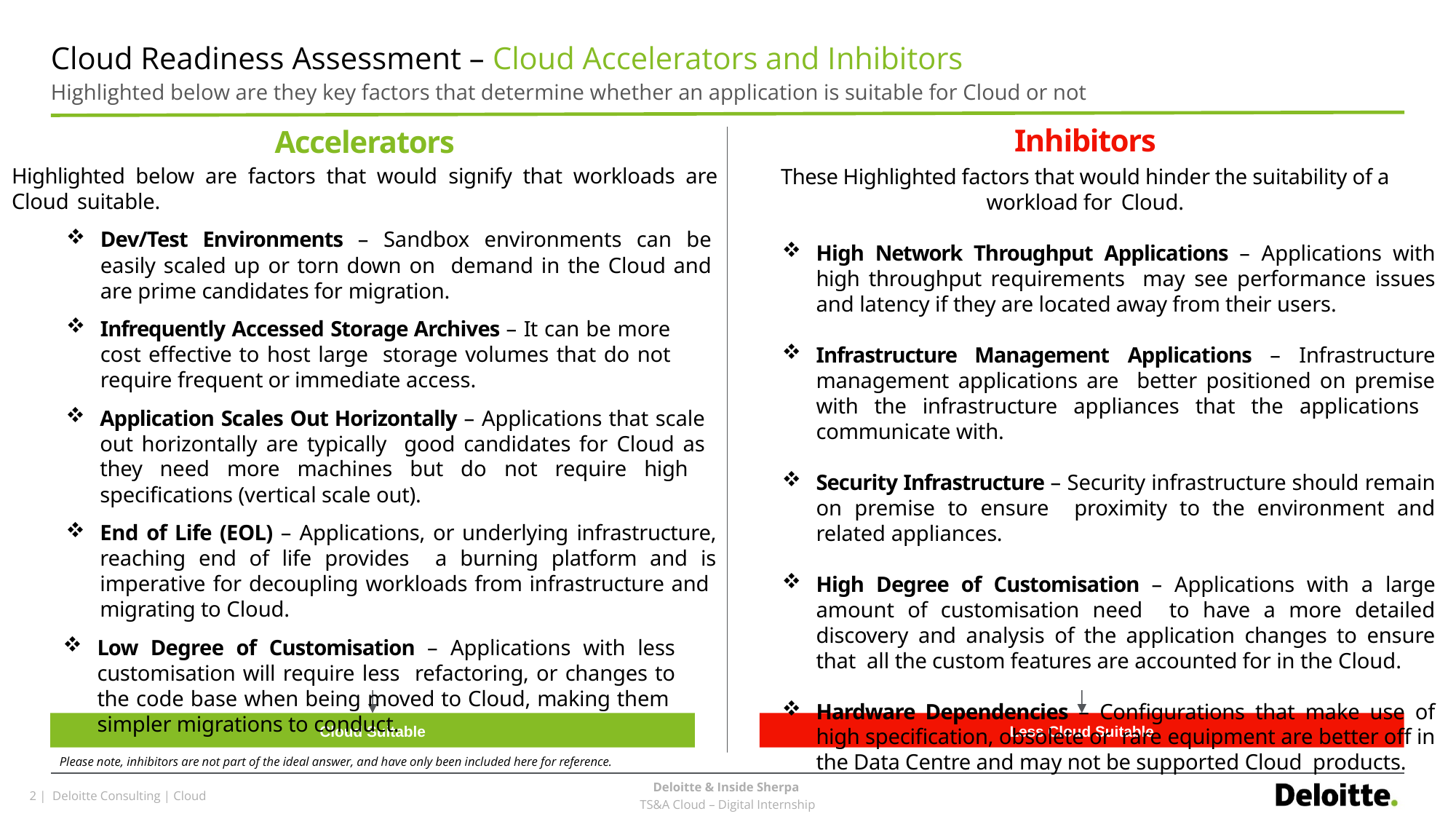

# Cloud Readiness Assessment – Cloud Accelerators and Inhibitors
Highlighted below are they key factors that determine whether an application is suitable for Cloud or not
Inhibitors
These Highlighted factors that would hinder the suitability of a workload for Cloud.

High Network Throughput Applications – Applications with high throughput requirements  may see performance issues and latency if they are located away from their users.

Infrastructure Management Applications – Infrastructure management applications are  better positioned on premise with the infrastructure appliances that the applications  communicate with.

Security Infrastructure – Security infrastructure should remain on premise to ensure  proximity to the environment and related appliances.

High Degree of Customisation – Applications with a large amount of customisation need  to have a more detailed discovery and analysis of the application changes to ensure that  all the custom features are accounted for in the Cloud.

Hardware Dependencies – Configurations that make use of high specification, obsolete or  rare equipment are better off in the Data Centre and may not be supported Cloud  products.

Accelerators
Highlighted below are factors that would signify that workloads are Cloud suitable.
Dev/Test Environments – Sandbox environments can be easily scaled up or torn down on  demand in the Cloud and are prime candidates for migration.
Infrequently Accessed Storage Archives – It can be more cost effective to host large  storage volumes that do not require frequent or immediate access.
Application Scales Out Horizontally – Applications that scale out horizontally are typically  good candidates for Cloud as they need more machines but do not require high  specifications (vertical scale out).
End of Life (EOL) – Applications, or underlying infrastructure, reaching end of life provides  a burning platform and is imperative for decoupling workloads from infrastructure and  migrating to Cloud.
Low Degree of Customisation – Applications with less customisation will require less  refactoring, or changes to the code base when being moved to Cloud, making them  simpler migrations to conduct.
Cloud Suitable
Less Cloud Suitable
Please note, inhibitors are not part of the ideal answer, and have only been included here for reference.